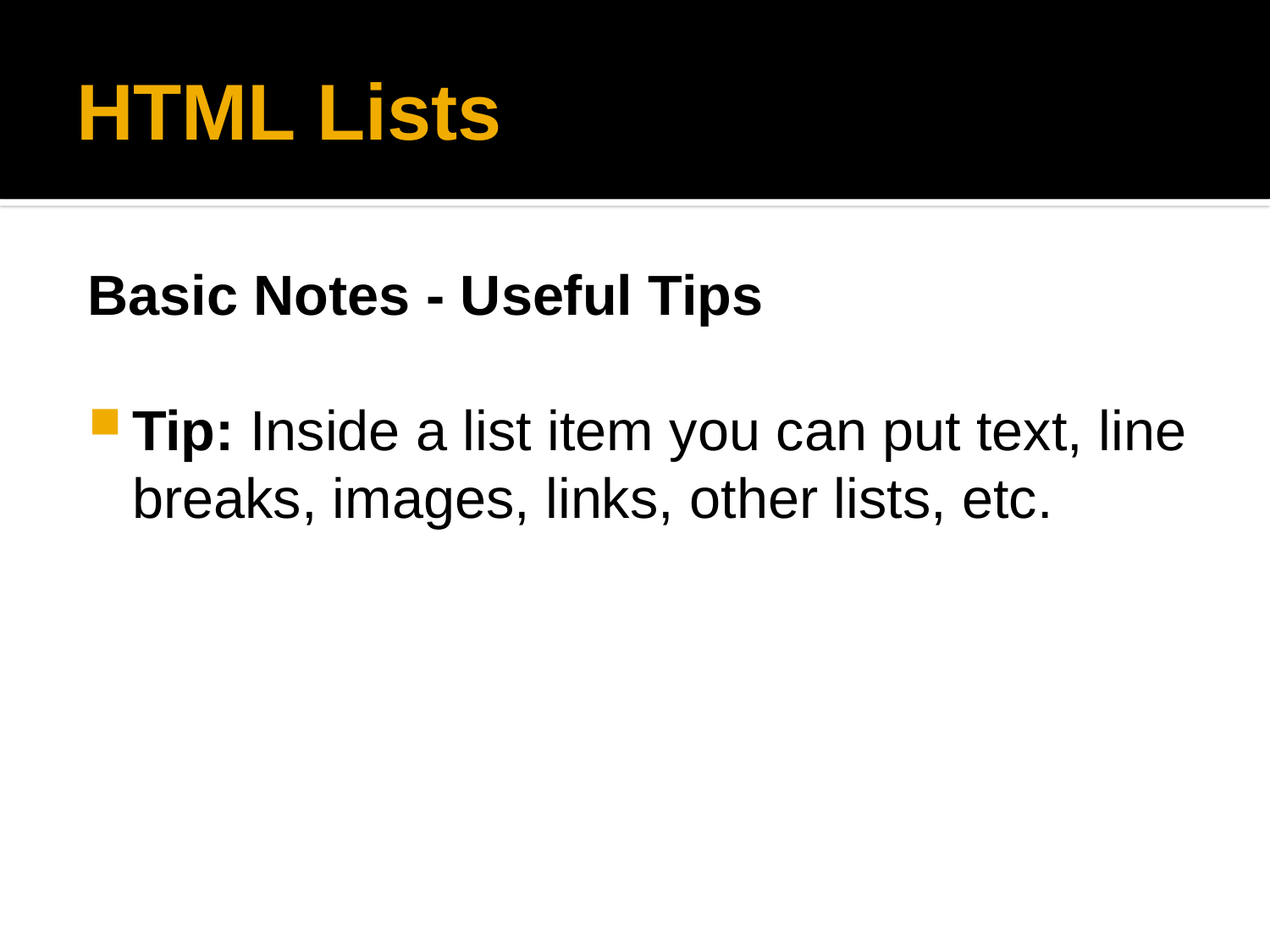

# HTML Lists
Basic Notes - Useful Tips

Tip: Inside a list item you can put text, line breaks, images, links, other lists, etc.